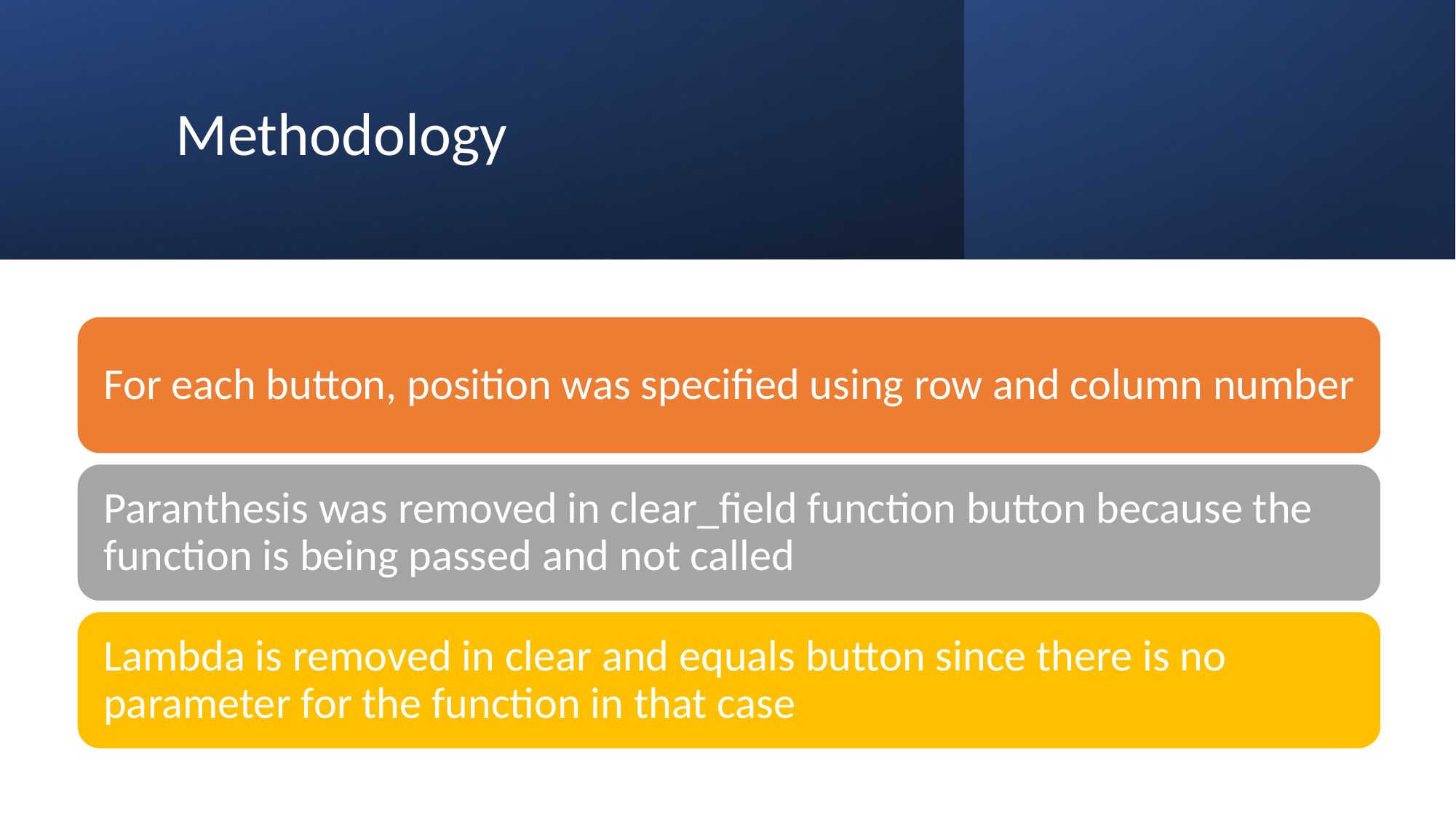

# Methodology
For each button, position was specified using row and column number
Paranthesis was removed in clear_field function button because the function is being passed and not called
Lambda is removed in clear and equals button since there is no parameter for the function in that case